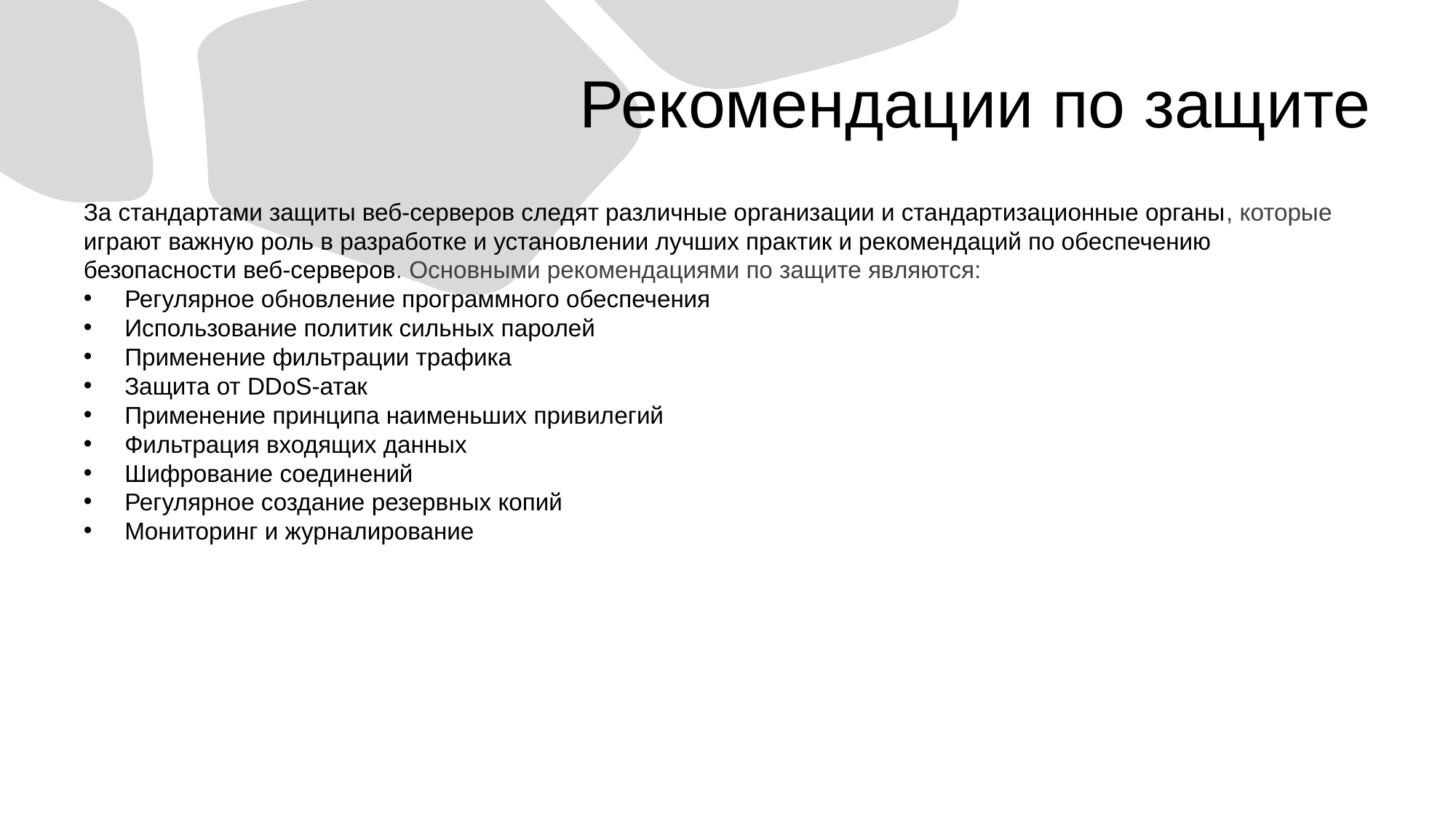

# Рекомендации по защите
За стандартами защиты веб-серверов следят различные организации и стандартизационные органы, которые играют важную роль в разработке и установлении лучших практик и рекомендаций по обеспечению безопасности веб-серверов. Основными рекомендациями по защите являются:
Регулярное обновление программного обеспечения
Использование политик сильных паролей
Применение фильтрации трафика
Защита от DDoS-атак
Применение принципа наименьших привилегий
Фильтрация входящих данных
Шифрование соединений
Регулярное создание резервных копий
Мониторинг и журналирование